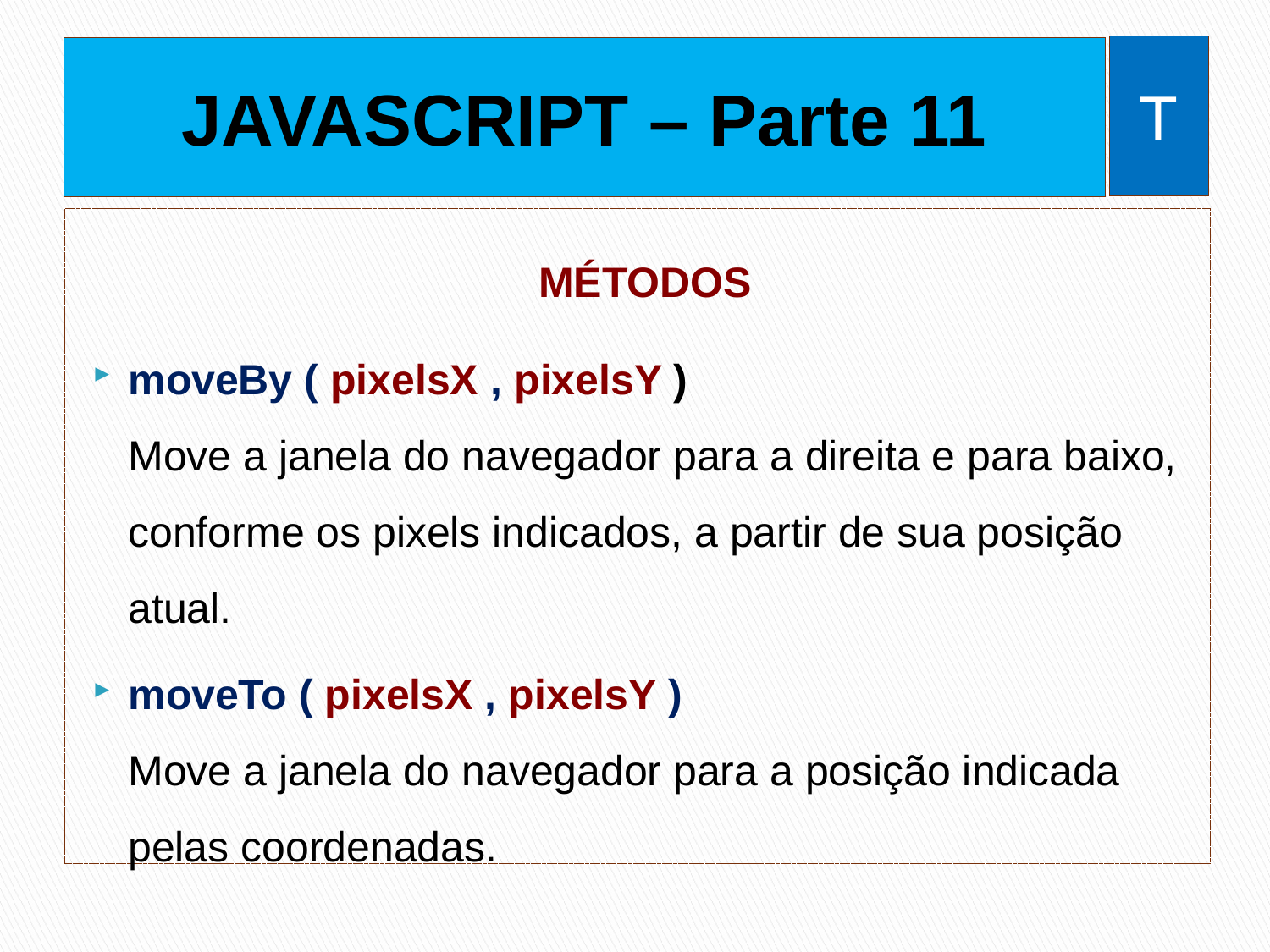

T
# JAVASCRIPT – Parte 11

MÉTODOS
moveBy ( pixelsX , pixelsY ) 
Move a janela do navegador para a direita e para baixo, conforme os pixels indicados, a partir de sua posição atual.
moveTo ( pixelsX , pixelsY ) 
Move a janela do navegador para a posição indicada pelas coordenadas.